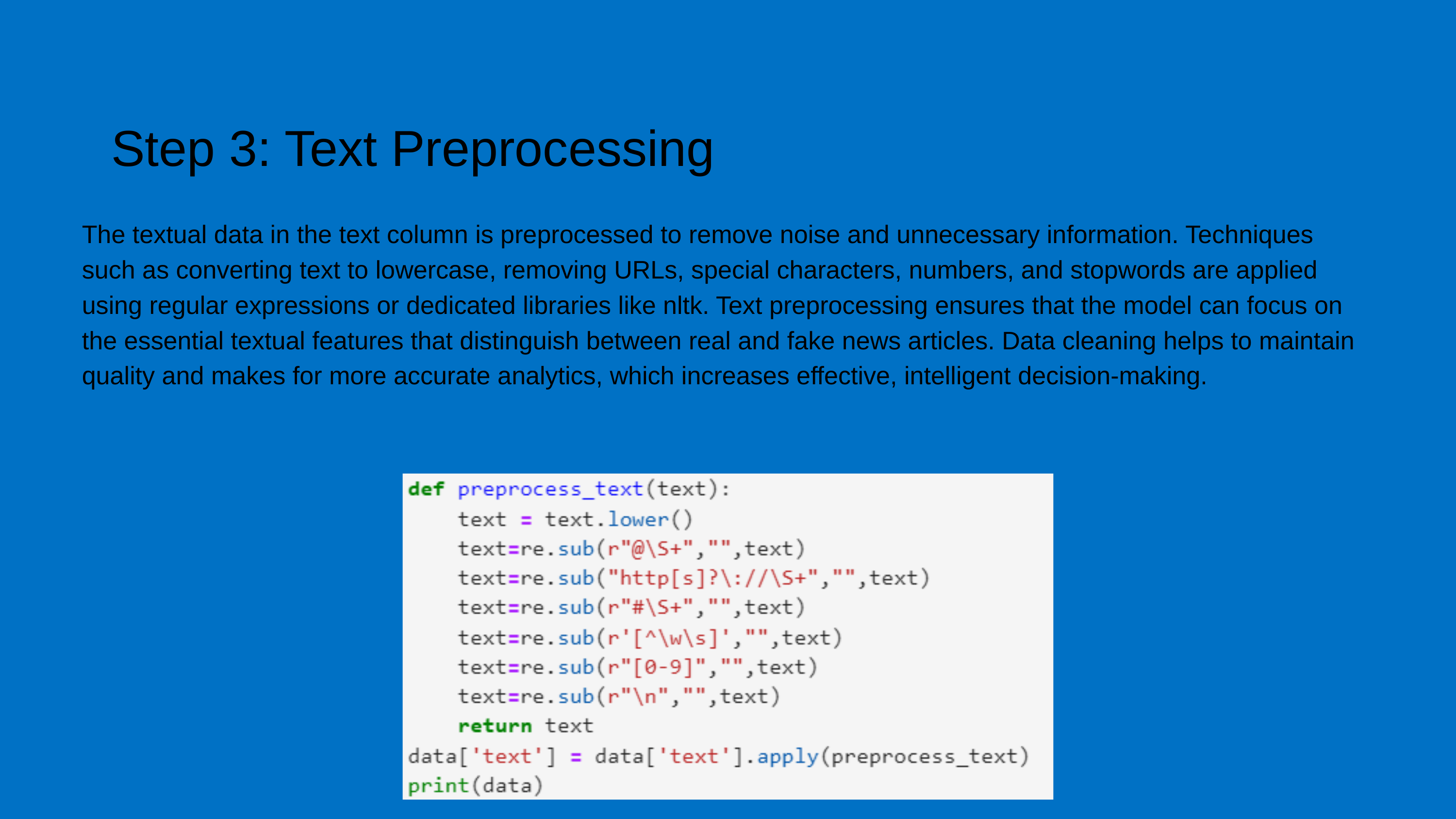

Step 3: Text Preprocessing
The textual data in the text column is preprocessed to remove noise and unnecessary information. Techniques such as converting text to lowercase, removing URLs, special characters, numbers, and stopwords are applied using regular expressions or dedicated libraries like nltk. Text preprocessing ensures that the model can focus on the essential textual features that distinguish between real and fake news articles. Data cleaning helps to maintain quality and makes for more accurate analytics, which increases effective, intelligent decision-making.